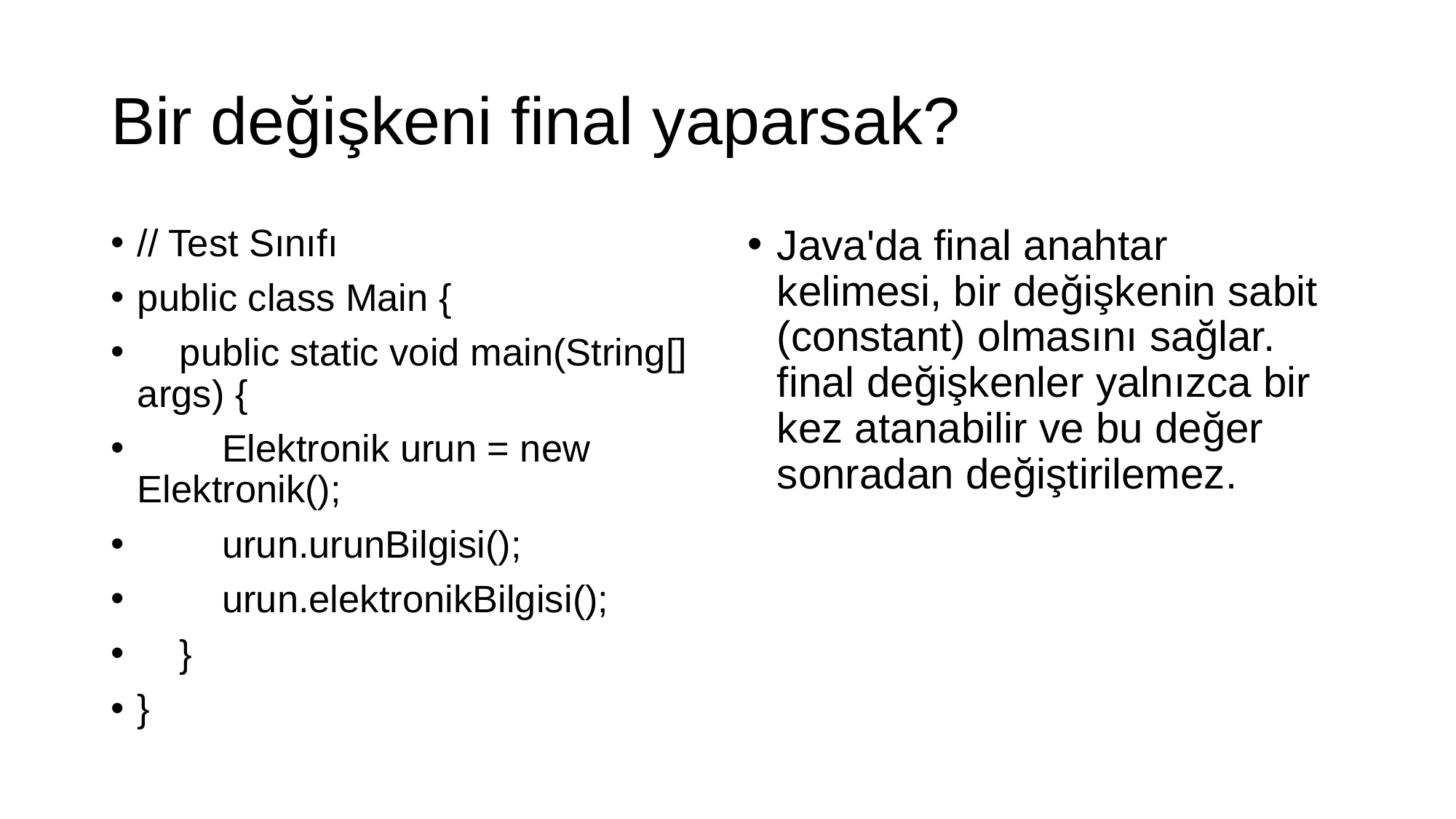

# Bir değişkeni final yaparsak?
// Test Sınıfı
public class Main {
    public static void main(String[] args) {
        Elektronik urun = new Elektronik();
        urun.urunBilgisi();
        urun.elektronikBilgisi();
    }
}

Java'da final anahtar kelimesi, bir değişkenin sabit (constant) olmasını sağlar. final değişkenler yalnızca bir kez atanabilir ve bu değer sonradan değiştirilemez.